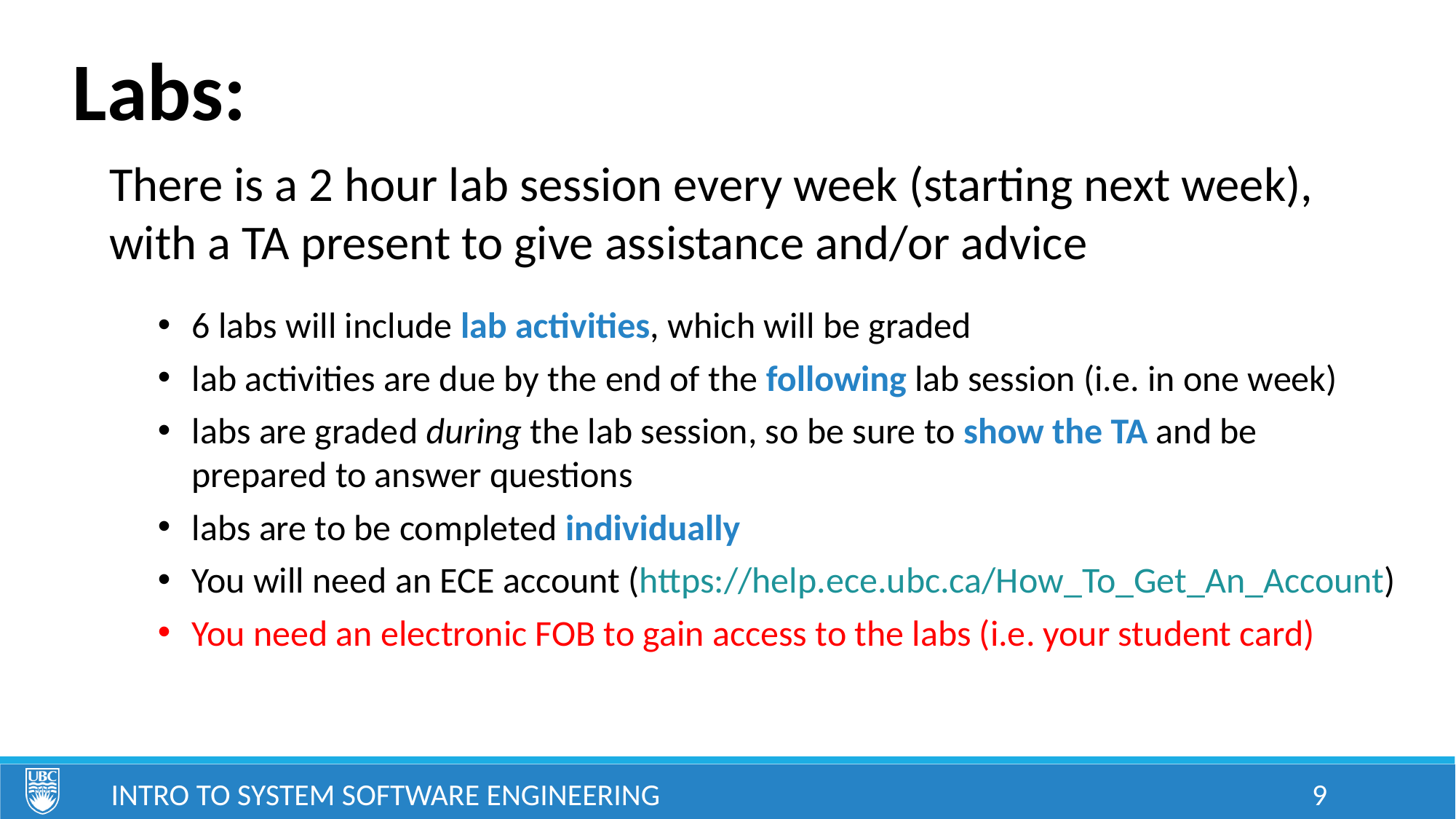

Labs:
There is a 2 hour lab session every week (starting next week), with a TA present to give assistance and/or advice
6 labs will include lab activities, which will be graded
lab activities are due by the end of the following lab session (i.e. in one week)
labs are graded during the lab session, so be sure to show the TA and be prepared to answer questions
labs are to be completed individually
You will need an ECE account (https://help.ece.ubc.ca/How_To_Get_An_Account)
You need an electronic FOB to gain access to the labs (i.e. your student card)

Intro to System Software Engineering
9